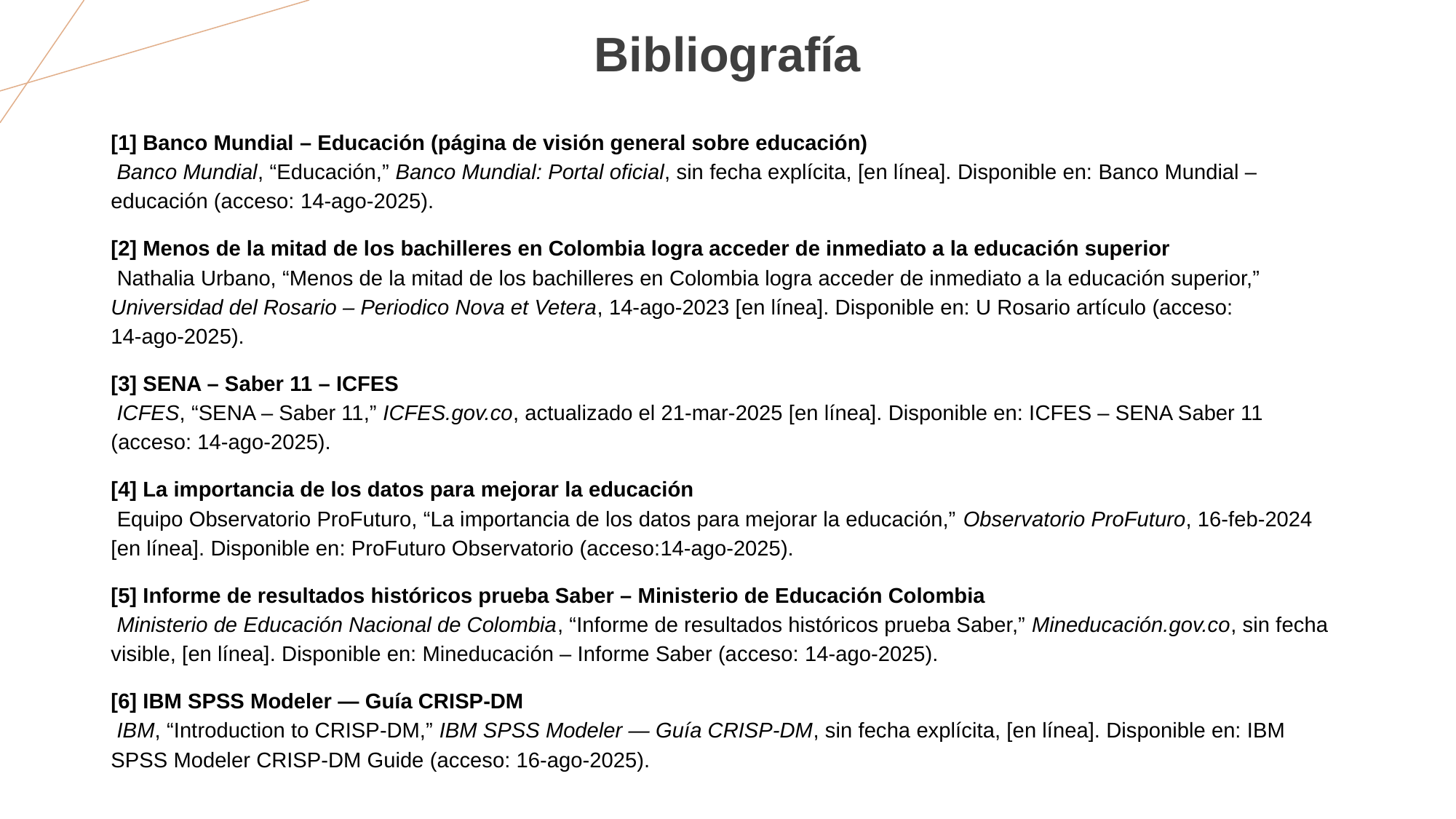

# Bibliografía
[1] Banco Mundial – Educación (página de visión general sobre educación)
 Banco Mundial, “Educación,” Banco Mundial: Portal oficial, sin fecha explícita, [en línea]. Disponible en: Banco Mundial – educación (acceso: 14‑ago‑2025).
[2] Menos de la mitad de los bachilleres en Colombia logra acceder de inmediato a la educación superior
 Nathalia Urbano, “Menos de la mitad de los bachilleres en Colombia logra acceder de inmediato a la educación superior,” Universidad del Rosario – Periodico Nova et Vetera, 14‑ago‑2023 [en línea]. Disponible en: U Rosario artículo (acceso: 14‑ago‑2025).
[3] SENA – Saber 11 – ICFES
 ICFES, “SENA – Saber 11,” ICFES.gov.co, actualizado el 21‑mar‑2025 [en línea]. Disponible en: ICFES – SENA Saber 11 (acceso: 14‑ago‑2025).
[4] La importancia de los datos para mejorar la educación
 Equipo Observatorio ProFuturo, “La importancia de los datos para mejorar la educación,” Observatorio ProFuturo, 16‑feb‑2024 [en línea]. Disponible en: ProFuturo Observatorio (acceso:14‑ago‑2025).
[5] Informe de resultados históricos prueba Saber – Ministerio de Educación Colombia
 Ministerio de Educación Nacional de Colombia, “Informe de resultados históricos prueba Saber,” Mineducación.gov.co, sin fecha visible, [en línea]. Disponible en: Mineducación – Informe Saber (acceso: 14‑ago‑2025).
[6] IBM SPSS Modeler — Guía CRISP‑DM
 IBM, “Introduction to CRISP‑DM,” IBM SPSS Modeler — Guía CRISP‑DM, sin fecha explícita, [en línea]. Disponible en: IBM SPSS Modeler CRISP‑DM Guide (acceso: 16‑ago‑2025).